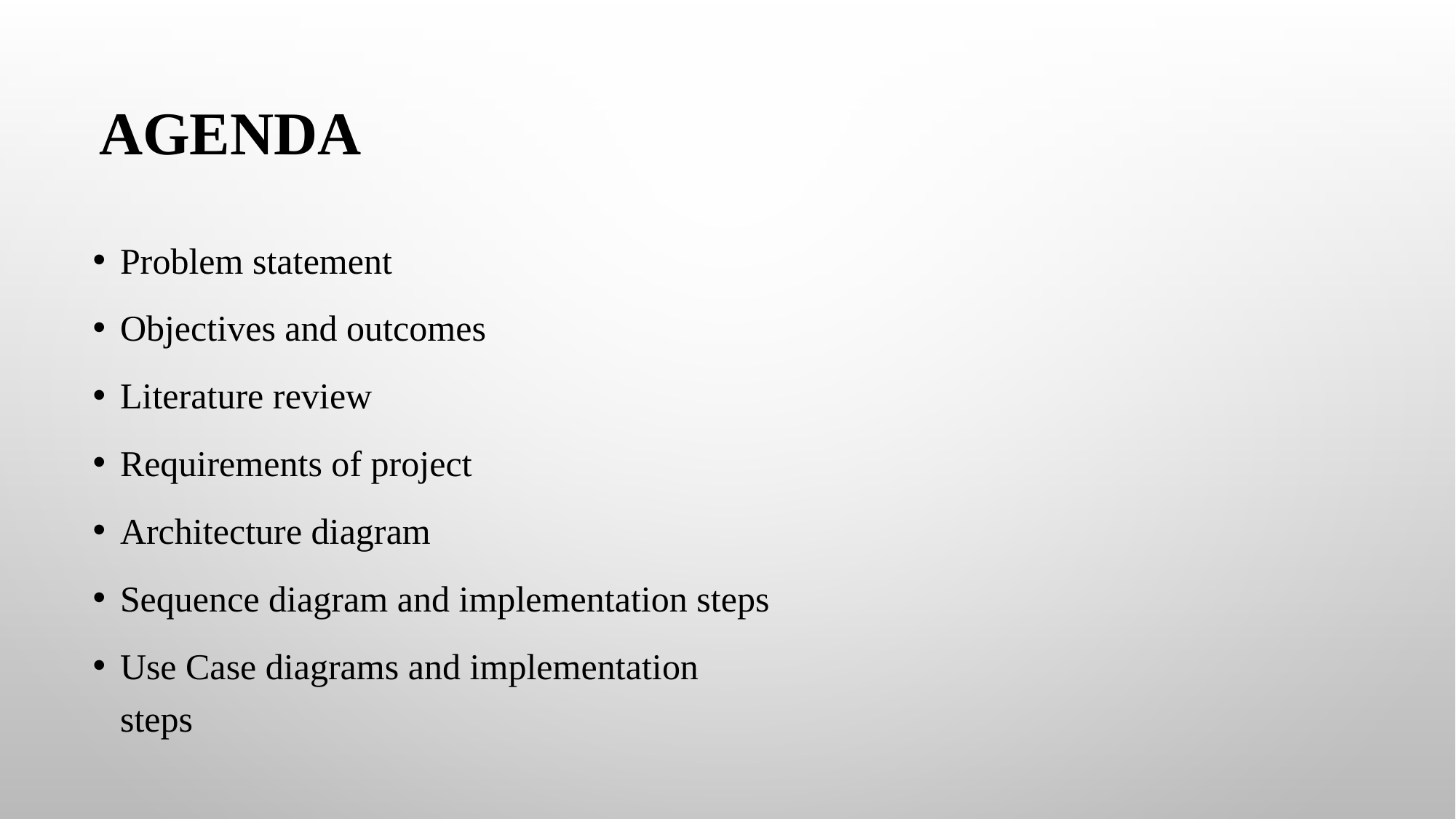

# AGENDA
Problem statement
Objectives and outcomes
Literature review
Requirements of project
Architecture diagram
Sequence diagram and implementation steps
Use Case diagrams and implementation steps